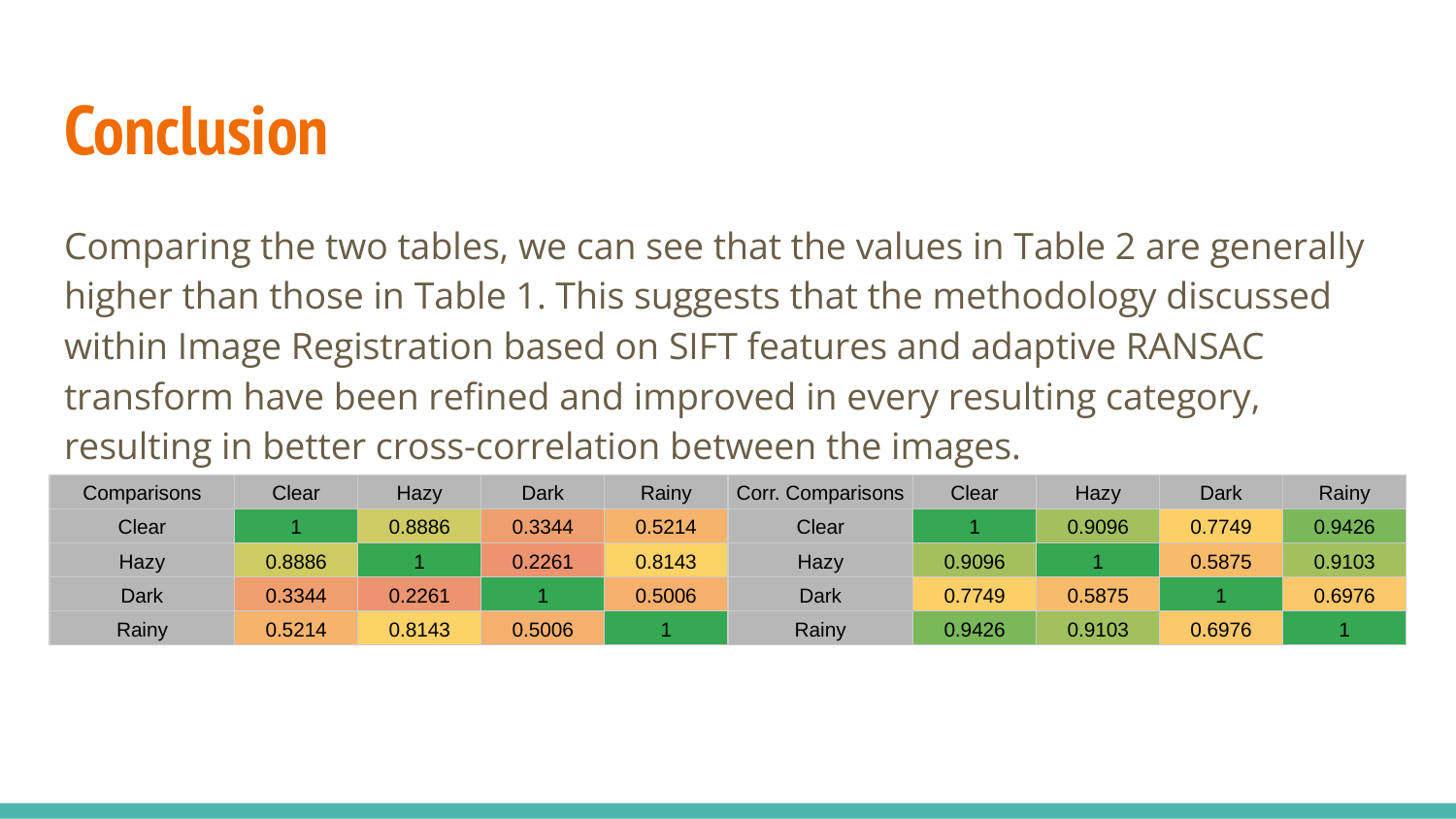

# Conclusion
Comparing the two tables, we can see that the values in Table 2 are generally higher than those in Table 1. This suggests that the methodology discussed within Image Registration based on SIFT features and adaptive RANSAC transform have been refined and improved in every resulting category, resulting in better cross-correlation between the images.
| Comparisons | Clear | Hazy | Dark | Rainy |
| --- | --- | --- | --- | --- |
| Clear | 1 | 0.8886 | 0.3344 | 0.5214 |
| Hazy | 0.8886 | 1 | 0.2261 | 0.8143 |
| Dark | 0.3344 | 0.2261 | 1 | 0.5006 |
| Rainy | 0.5214 | 0.8143 | 0.5006 | 1 |
| Corr. Comparisons | Clear | Hazy | Dark | Rainy |
| --- | --- | --- | --- | --- |
| Clear | 1 | 0.9096 | 0.7749 | 0.9426 |
| Hazy | 0.9096 | 1 | 0.5875 | 0.9103 |
| Dark | 0.7749 | 0.5875 | 1 | 0.6976 |
| Rainy | 0.9426 | 0.9103 | 0.6976 | 1 |